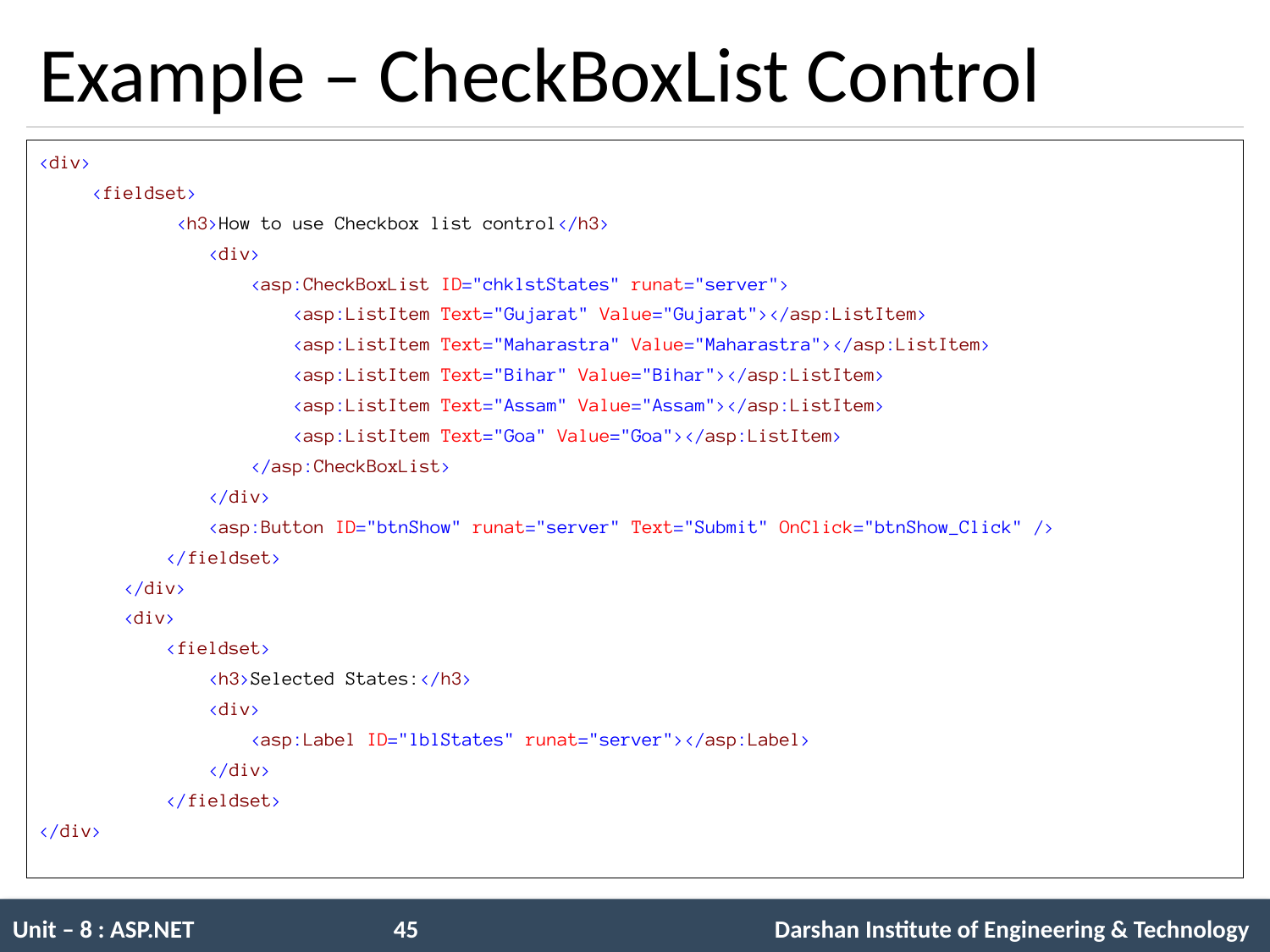

# Example – CheckBoxList Control

<div>
     <fieldset>
             <h3>How to use Checkbox list control</h3>
                <div>
                    <asp:CheckBoxList ID="chklstStates" runat="server">
                        <asp:ListItem Text="Gujarat" Value="Gujarat"></asp:ListItem>
                        <asp:ListItem Text="Maharastra" Value="Maharastra"></asp:ListItem>
                        <asp:ListItem Text="Bihar" Value="Bihar"></asp:ListItem>
                        <asp:ListItem Text="Assam" Value="Assam"></asp:ListItem>
                        <asp:ListItem Text="Goa" Value="Goa"></asp:ListItem>
                    </asp:CheckBoxList>
                </div>
                <asp:Button ID="btnShow" runat="server" Text="Submit" OnClick="btnShow_Click" />
            </fieldset>
        </div>
        <div>
            <fieldset>
                <h3>Selected States:</h3>
                <div>
                    <asp:Label ID="lblStates" runat="server"></asp:Label>
                </div>
            </fieldset>
</div>